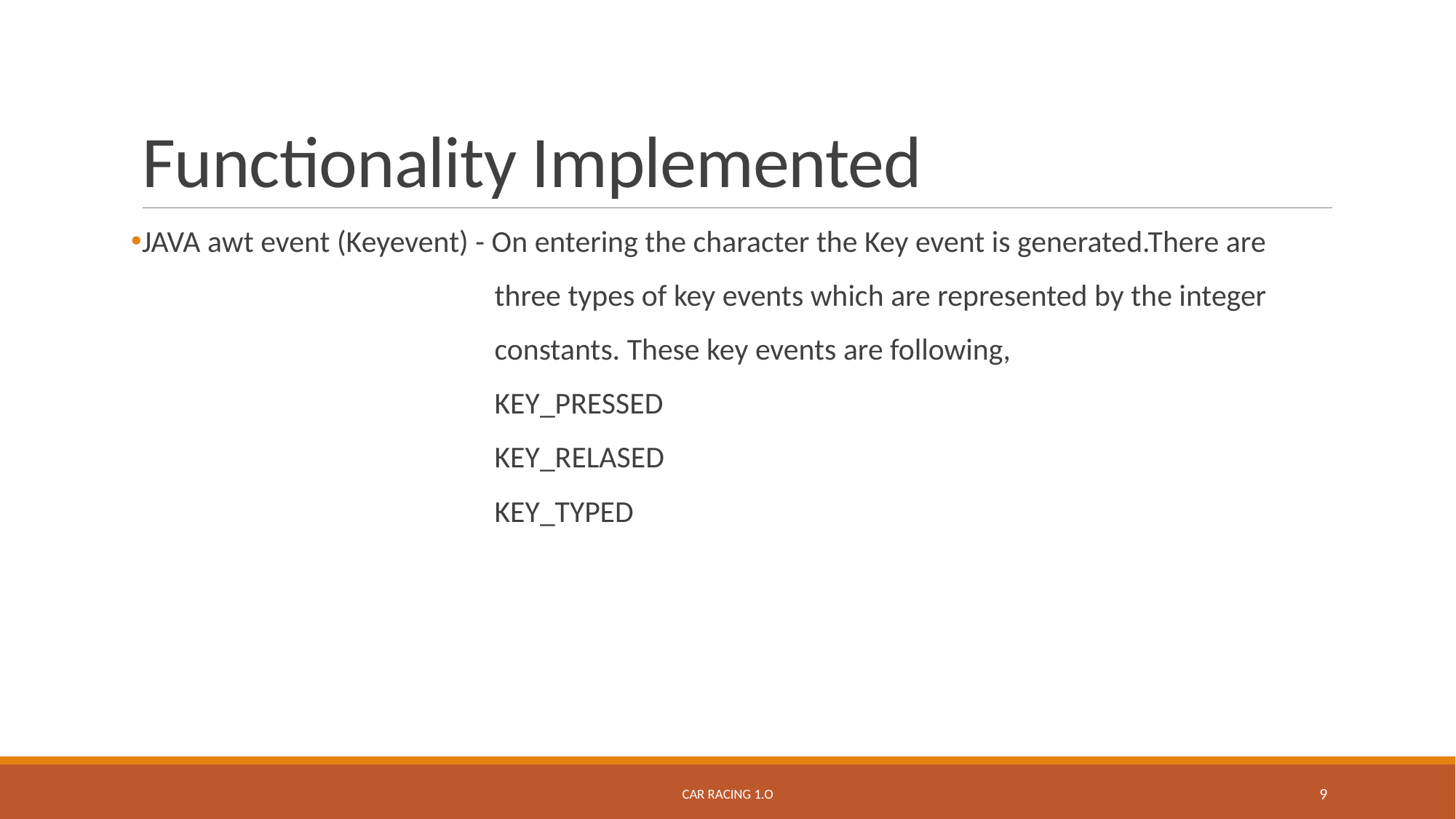

# Functionality Implemented
JAVA awt event (Keyevent) - On entering the character the Key event is generated.There are
                                                   three types of key events which are represented by the integer
                                                   constants. These key events are following,
                                                   KEY_PRESSED
                                                   KEY_RELASED
                                                   KEY_TYPED

Car Racing 1.O
9